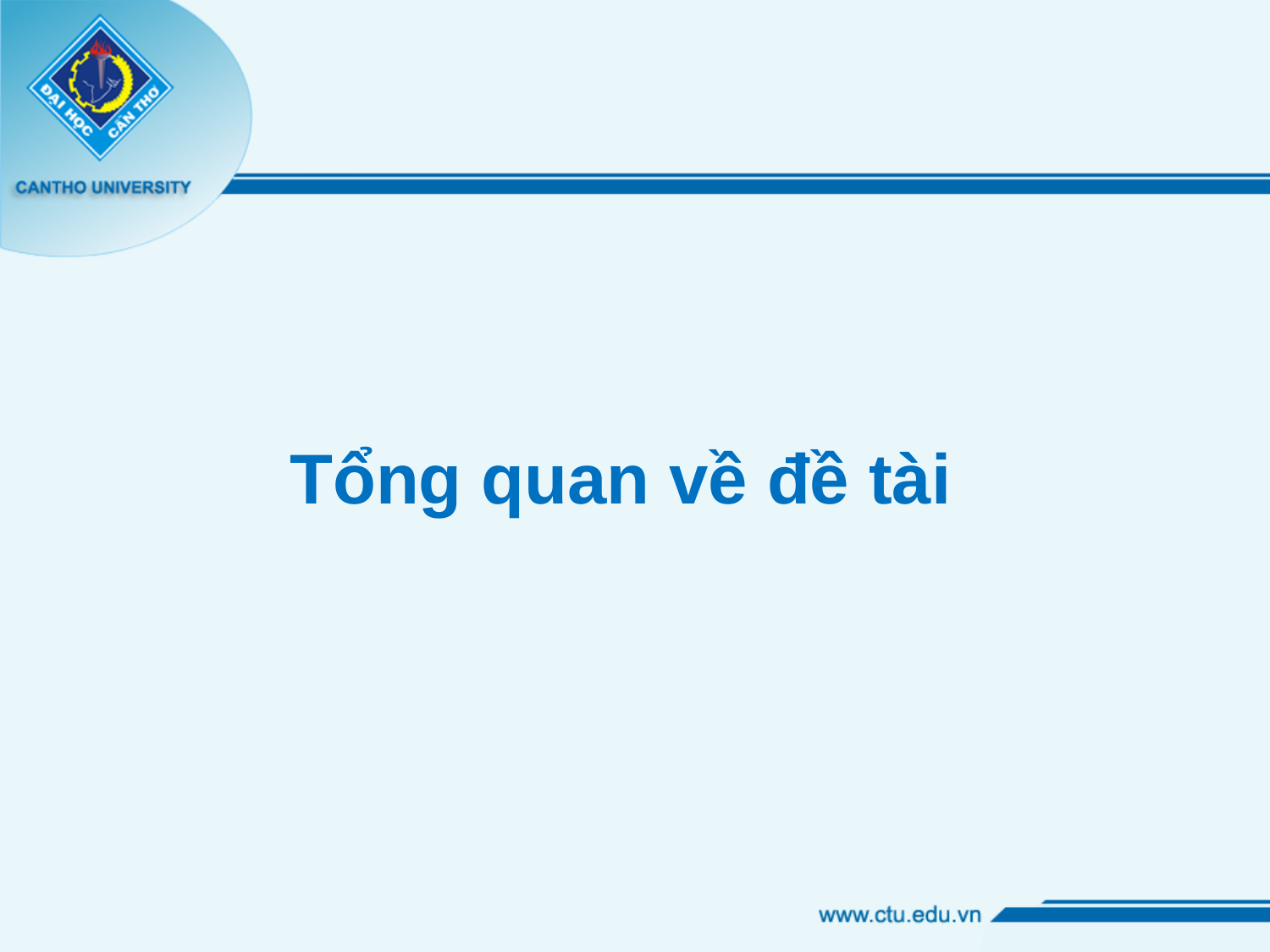

# Tổng quan về đề tài
3